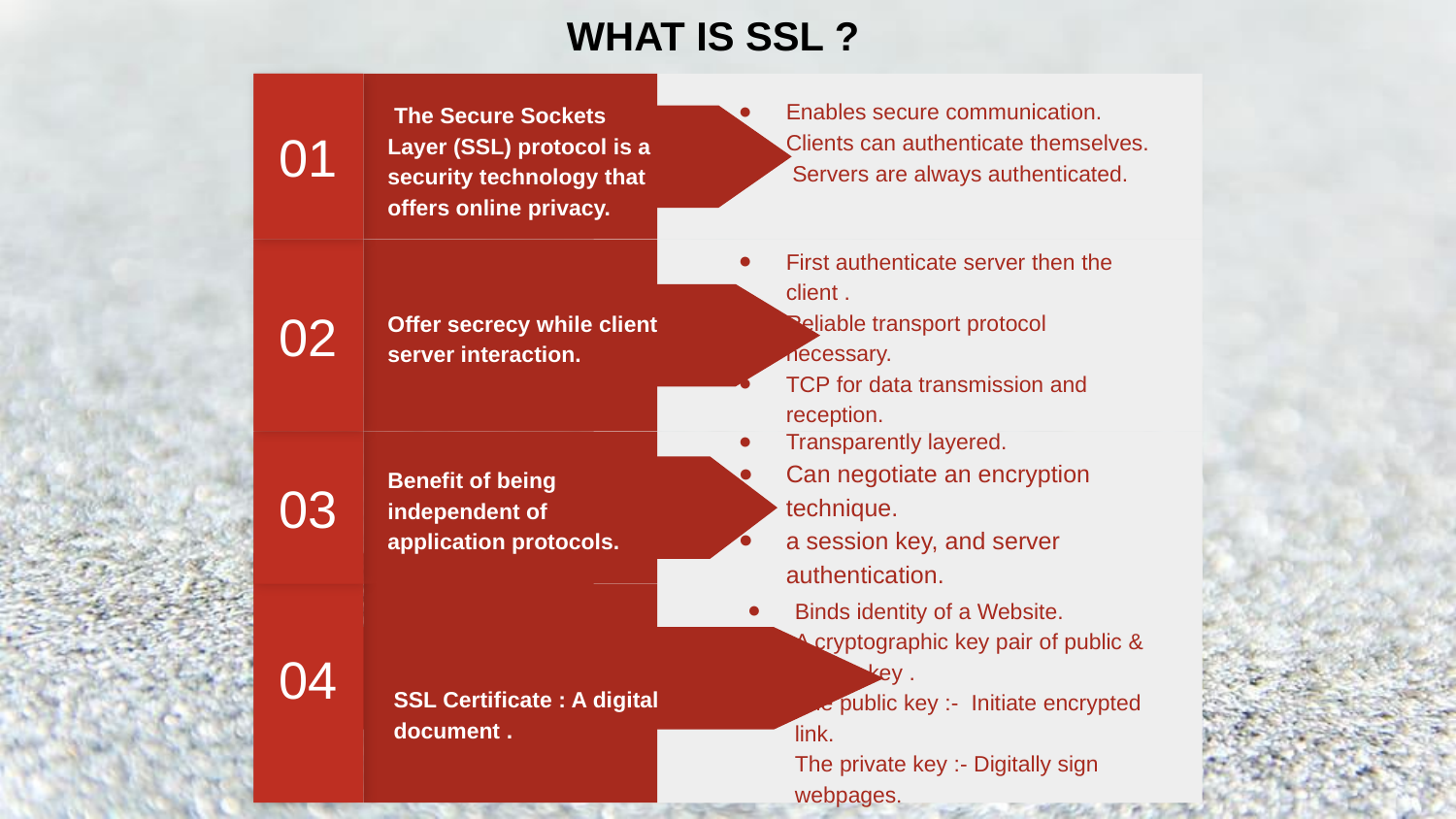

# WHAT IS SSL ?

01

Enables secure communication.
Clients can authenticate themselves.
 Servers are always authenticated.

 The Secure Sockets Layer (SSL) protocol is a security technology that offers online privacy.

02

First authenticate server then the client .
Reliable transport protocol necessary.
TCP for data transmission and reception.
Offer secrecy while client server interaction.

03

Transparently layered.
Can negotiate an encryption technique.
a session key, and server authentication.

Benefit of being independent of application protocols.

04

Binds identity of a Website.
A cryptographic key pair of public & private key .
The public key :-  Initiate encrypted link.
The private key :- Digitally sign webpages.
SSL Certificate : A digital document .